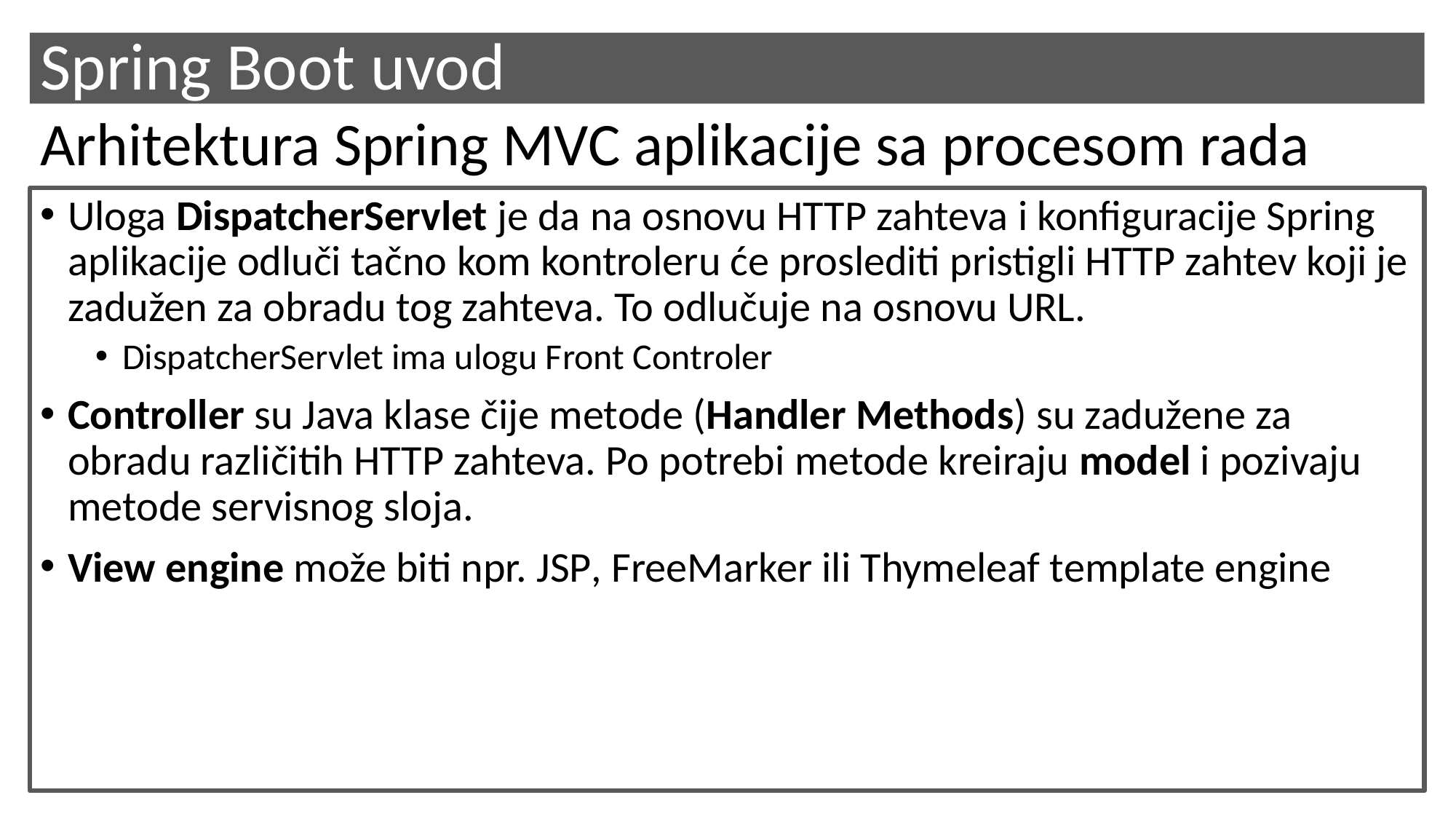

# Spring Boot uvod
Arhitektura Spring MVC aplikacije sa procesom rada
Uloga DispatcherServlet je da na osnovu HTTP zahteva i konfiguracije Spring aplikacije odluči tačno kom kontroleru će proslediti pristigli HTTP zahtev koji je zadužen za obradu tog zahteva. To odlučuje na osnovu URL.
DispatcherServlet ima ulogu Front Controler
Controller su Java klase čije metode (Handler Methods) su zadužene za obradu različitih HTTP zahteva. Po potrebi metode kreiraju model i pozivaju metode servisnog sloja.
View engine može biti npr. JSP, FreeMarker ili Thymeleaf template engine